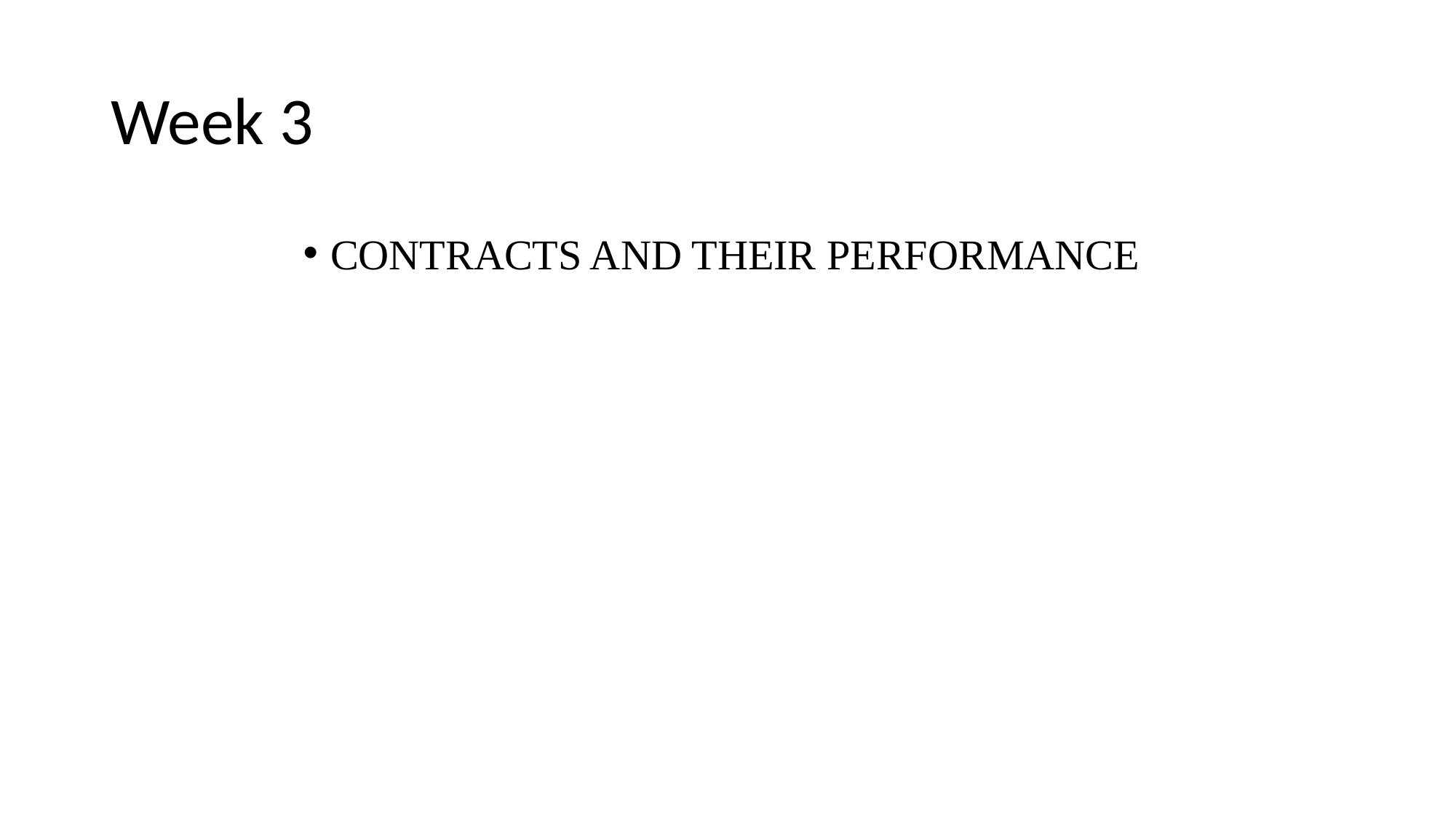

# Week 3
CONTRACTS AND THEIR PERFORMANCE